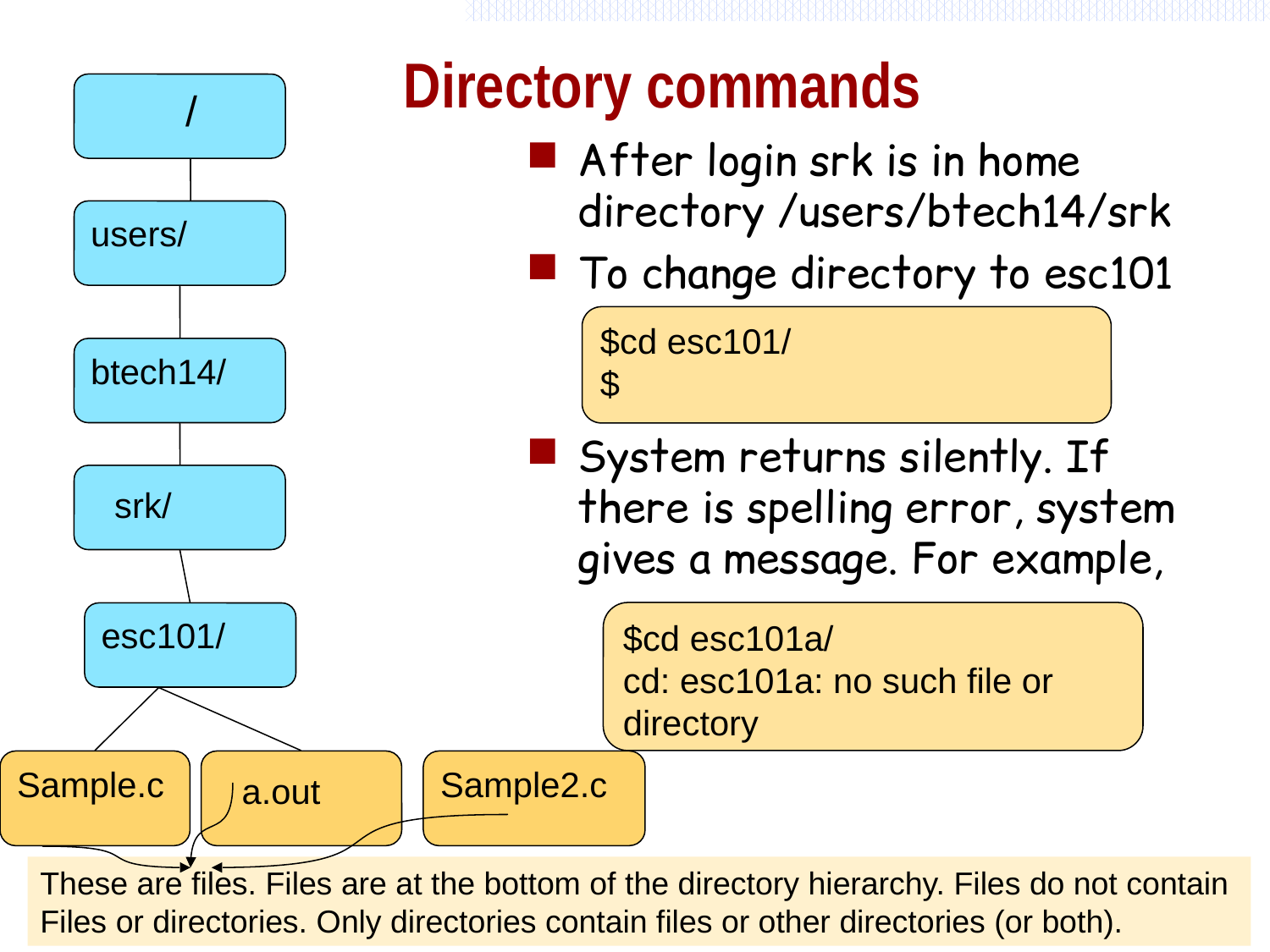

Directory commands
        /

users/

btech14/

  srk/

esc101/

Sample.c
  a.out
Sample2.c
After login srk is in home directory /users/btech14/srk
To change directory to esc101

System returns silently. If there is spelling error, system gives a message. For example,

$cd esc101/
$
$cd esc101a/
cd: esc101a: no such file or directory
These are files. Files are at the bottom of the directory hierarchy. Files do not contain
Files or directories. Only directories contain files or other directories (or both).